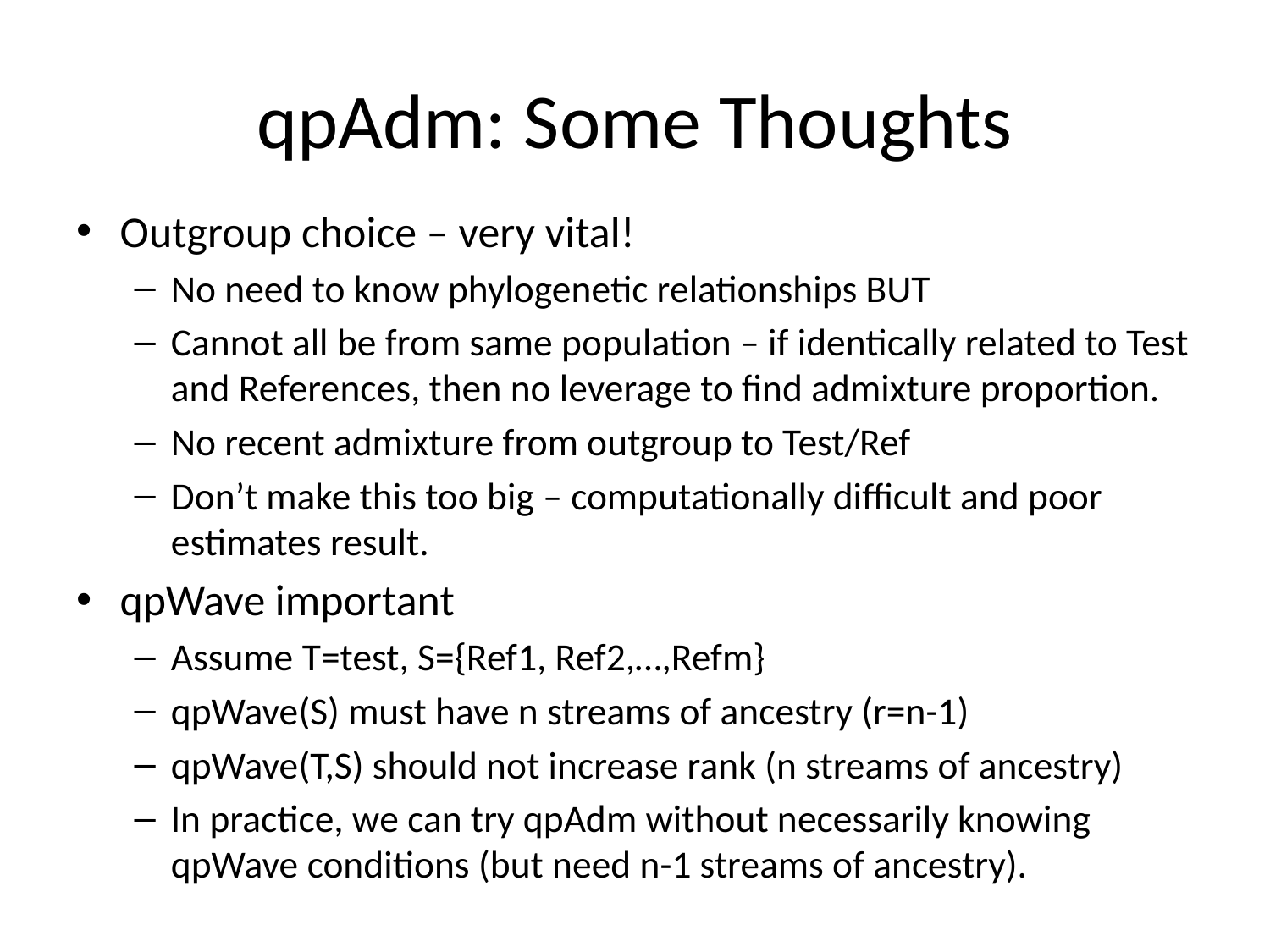

# qpAdm: Some Thoughts
Outgroup choice – very vital!
No need to know phylogenetic relationships BUT
Cannot all be from same population – if identically related to Test and References, then no leverage to find admixture proportion.
No recent admixture from outgroup to Test/Ref
Don’t make this too big – computationally difficult and poor estimates result.
qpWave important
Assume T=test, S={Ref1, Ref2,…,Refm}
qpWave(S) must have n streams of ancestry (r=n-1)
qpWave(T,S) should not increase rank (n streams of ancestry)
In practice, we can try qpAdm without necessarily knowing qpWave conditions (but need n-1 streams of ancestry).